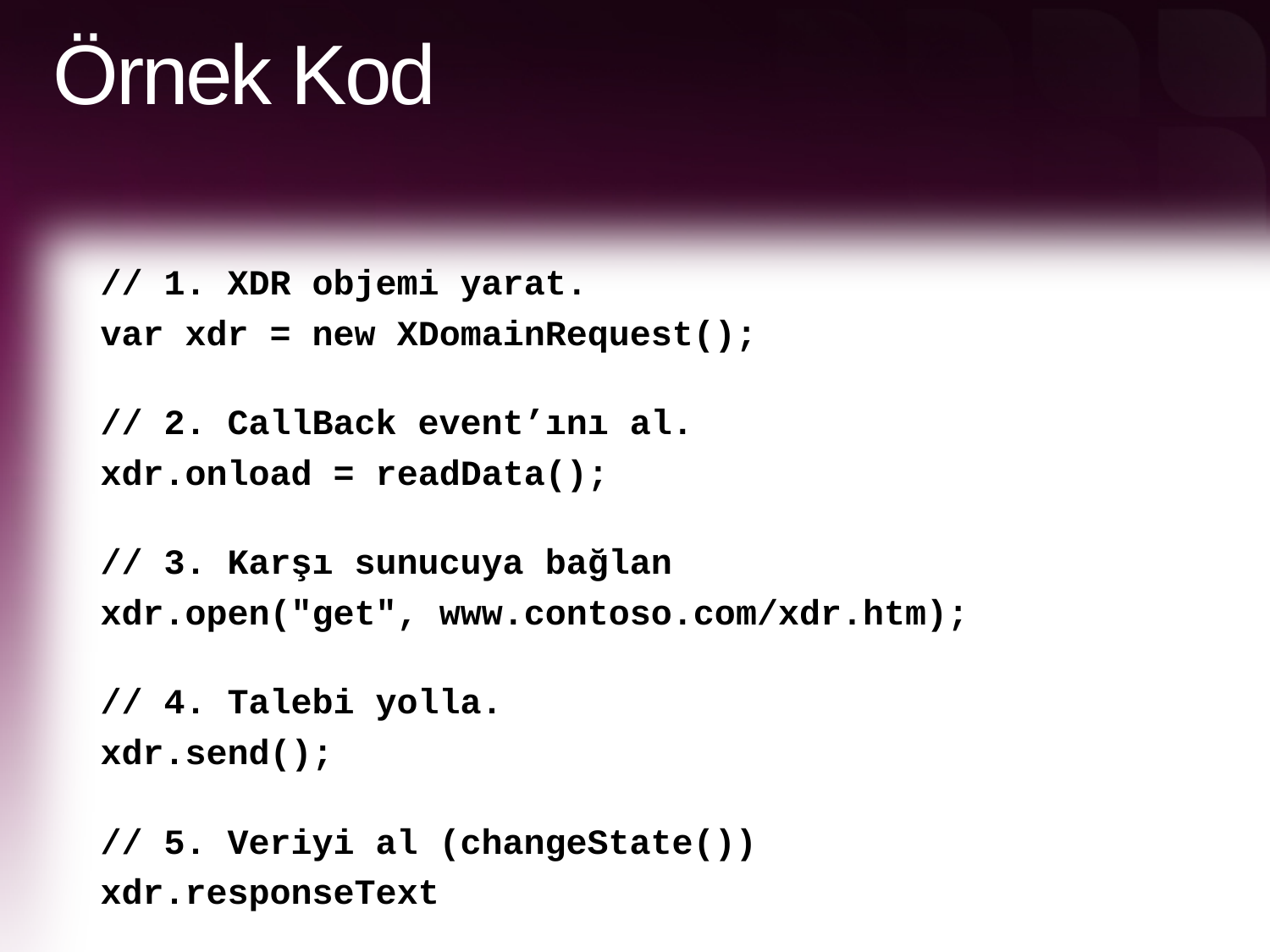

# Örnek Kod
// 1. XDR objemi yarat.
var xdr = new XDomainRequest();

// 2. CallBack event’ını al.
xdr.onload = readData();

// 3. Karşı sunucuya bağlan
xdr.open("get", www.contoso.com/xdr.htm);

// 4. Talebi yolla.
xdr.send();

// 5. Veriyi al (changeState())
xdr.responseText